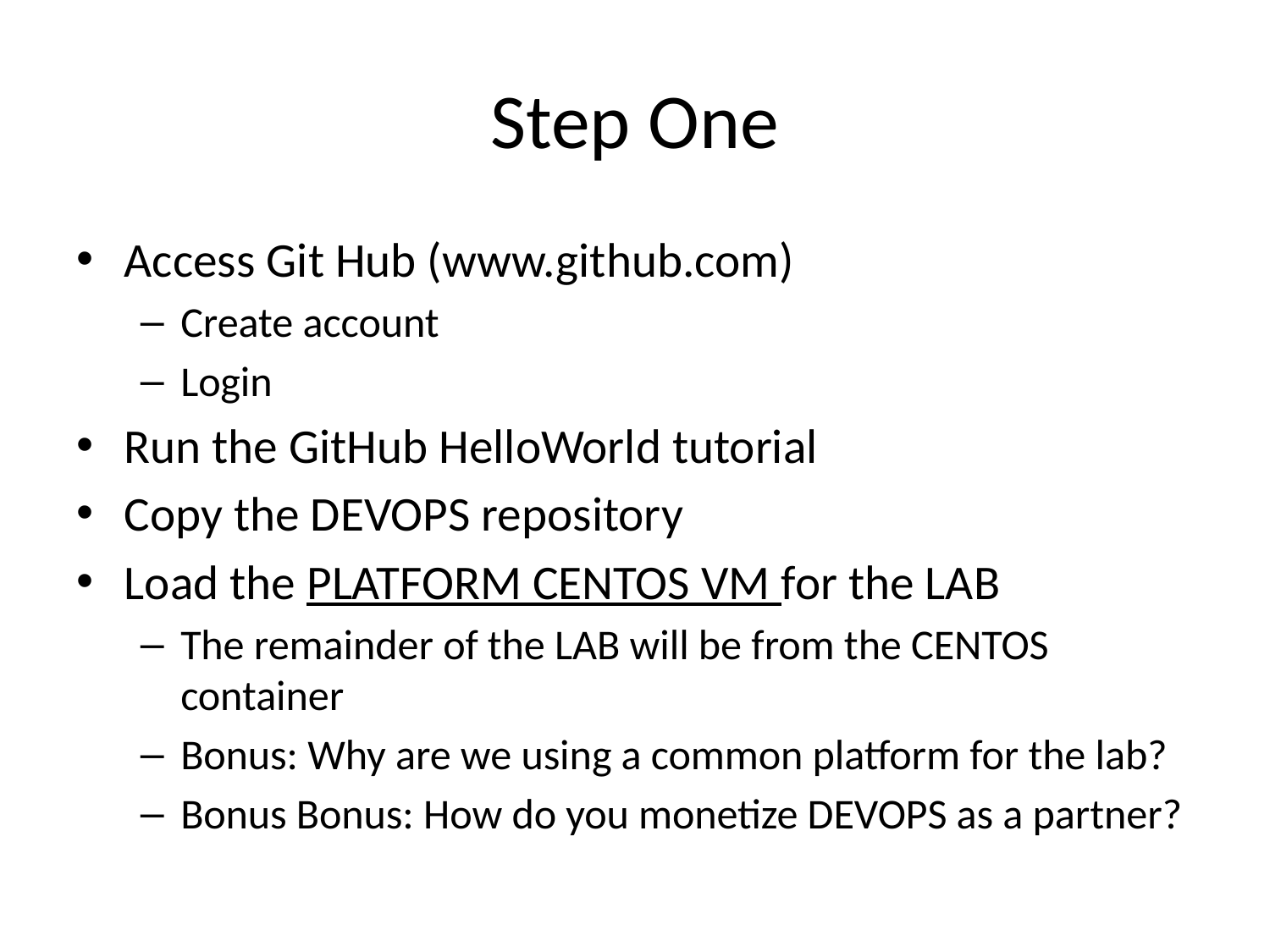

# Step One
Access Git Hub (www.github.com)
Create account
Login
Run the GitHub HelloWorld tutorial
Copy the DEVOPS repository
Load the PLATFORM CENTOS VM for the LAB
The remainder of the LAB will be from the CENTOS container
Bonus: Why are we using a common platform for the lab?
Bonus Bonus: How do you monetize DEVOPS as a partner?